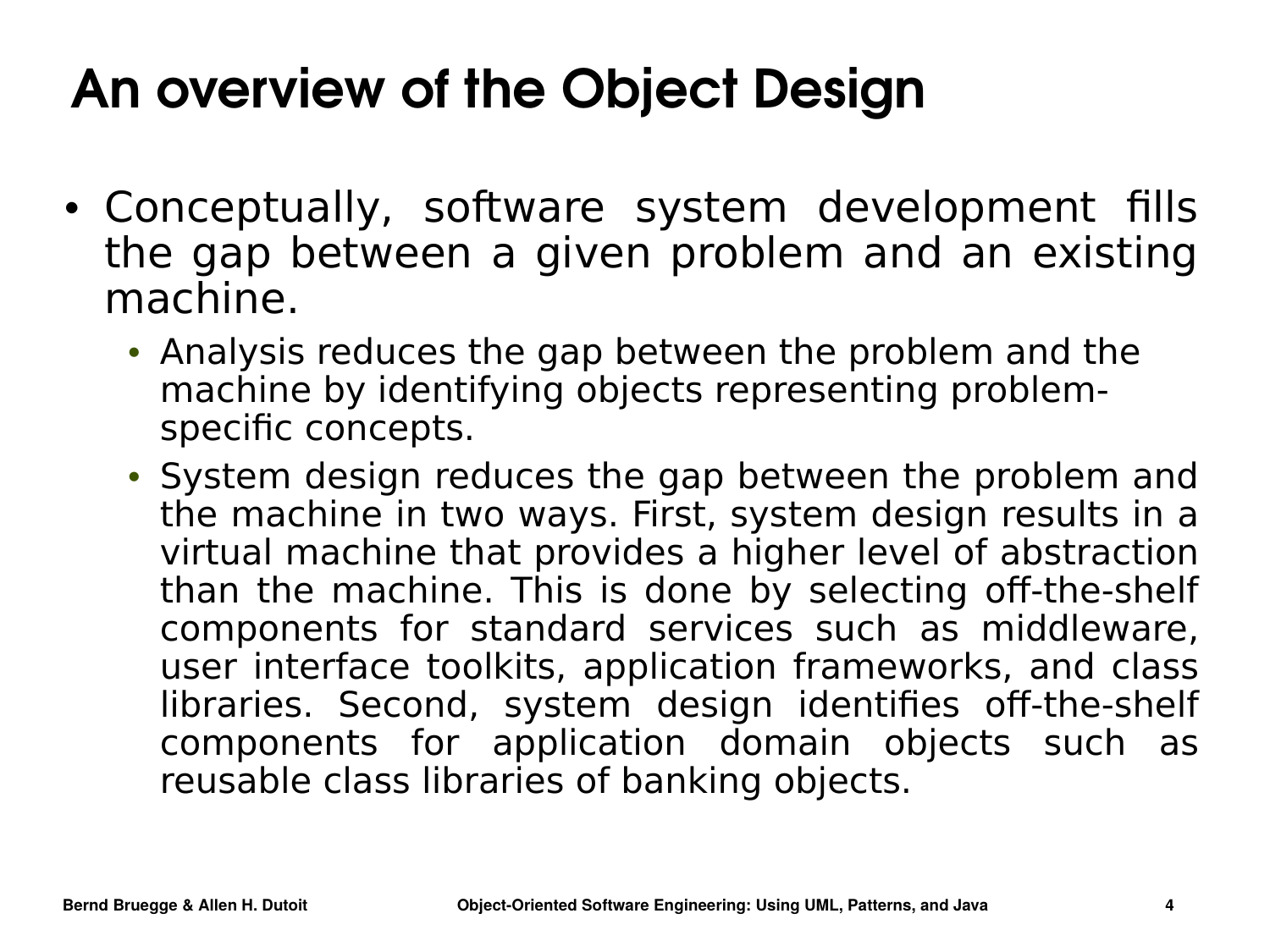

# An overview of the Object Design
Conceptually, software system development fills the gap between a given problem and an existing machine.
Analysis reduces the gap between the problem and the machine by identifying objects representing problem-specific concepts.
System design reduces the gap between the problem and the machine in two ways. First, system design results in a virtual machine that provides a higher level of abstraction than the machine. This is done by selecting off-the-shelf components for standard services such as middleware, user interface toolkits, application frameworks, and class libraries. Second, system design identifies off-the-shelf components for application domain objects such as reusable class libraries of banking objects.